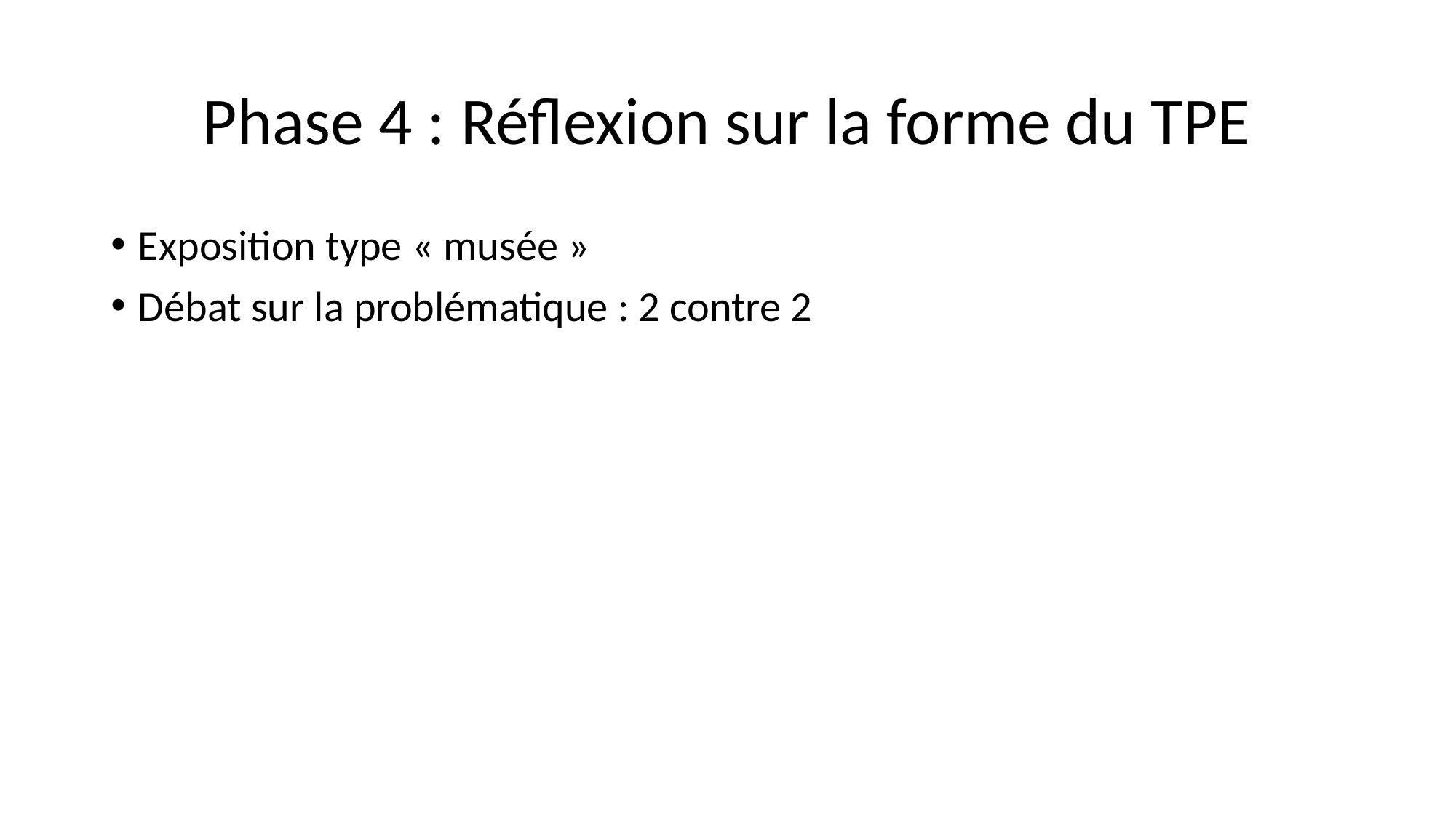

# Phase 4 : Réflexion sur la forme du TPE
Exposition type « musée »
Débat sur la problématique : 2 contre 2